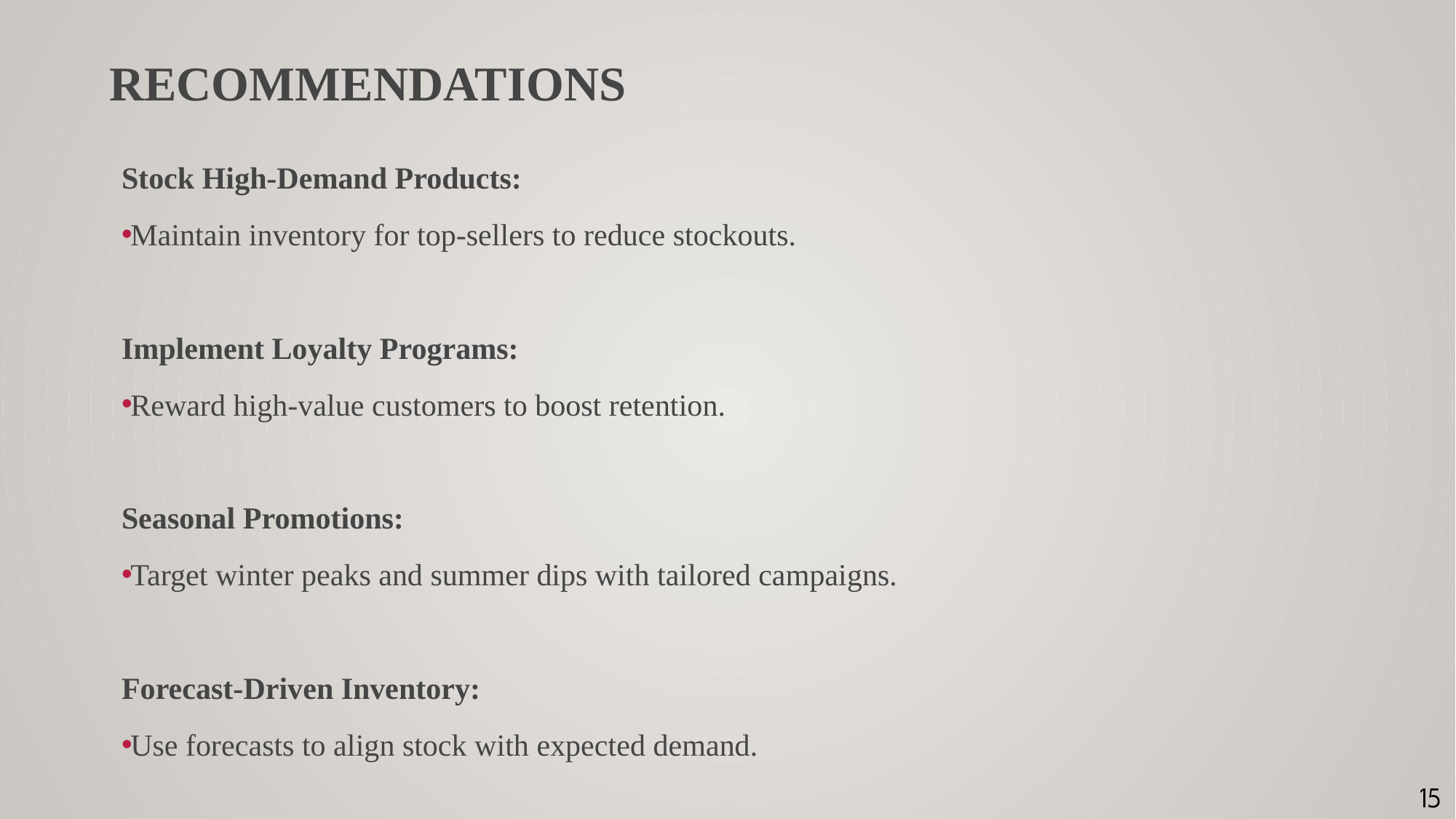

# Recommendations
Stock High-Demand Products:
Maintain inventory for top-sellers to reduce stockouts.

Implement Loyalty Programs:
Reward high-value customers to boost retention.

Seasonal Promotions:
Target winter peaks and summer dips with tailored campaigns.

Forecast-Driven Inventory:
Use forecasts to align stock with expected demand.

15